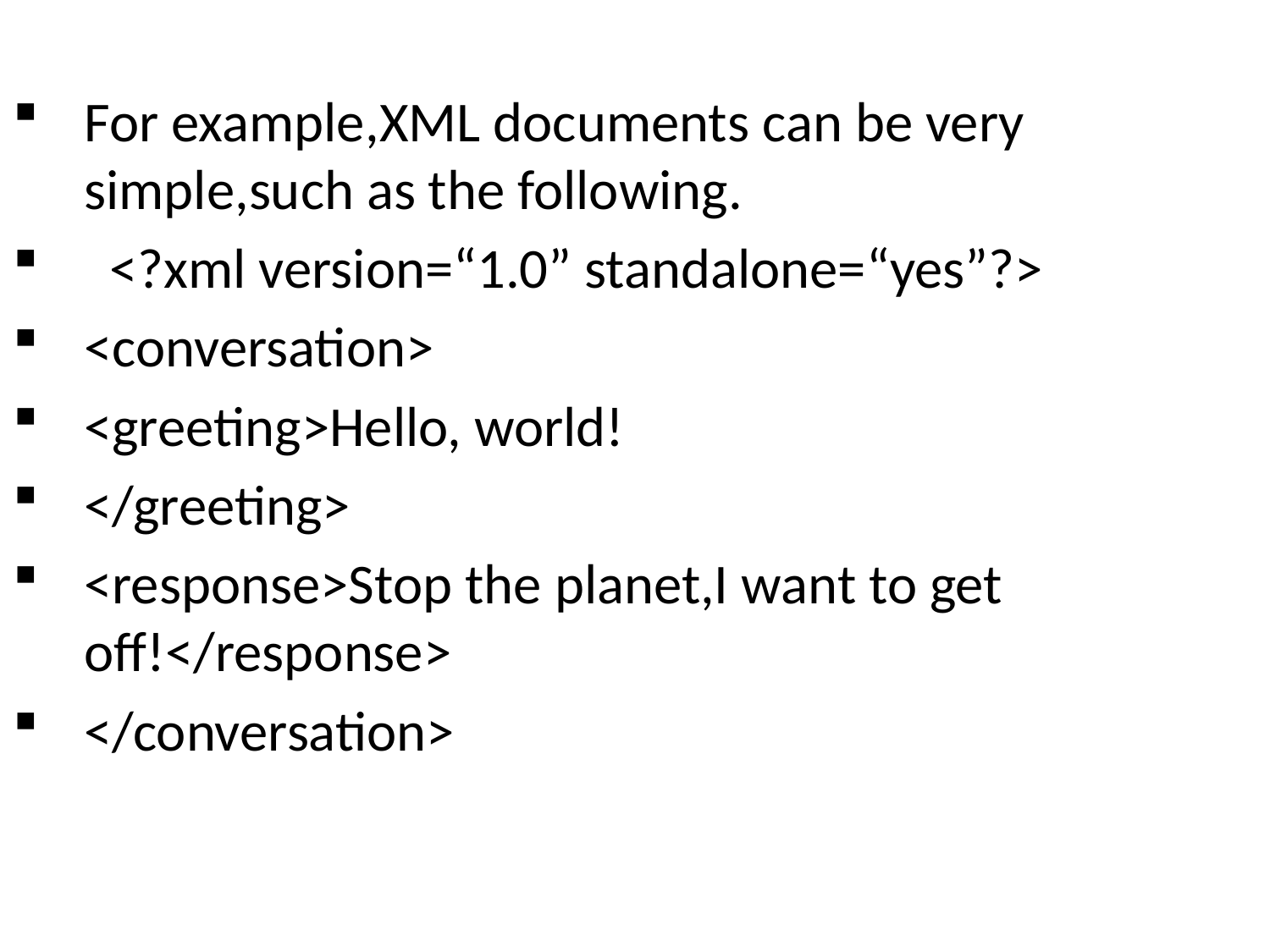

For example,XML documents can be very simple,such as the following.
  <?xml version=“1.0” standalone=“yes”?>
<conversation>
<greeting>Hello, world!
</greeting>
<response>Stop the planet,I want to get off!</response>
</conversation>